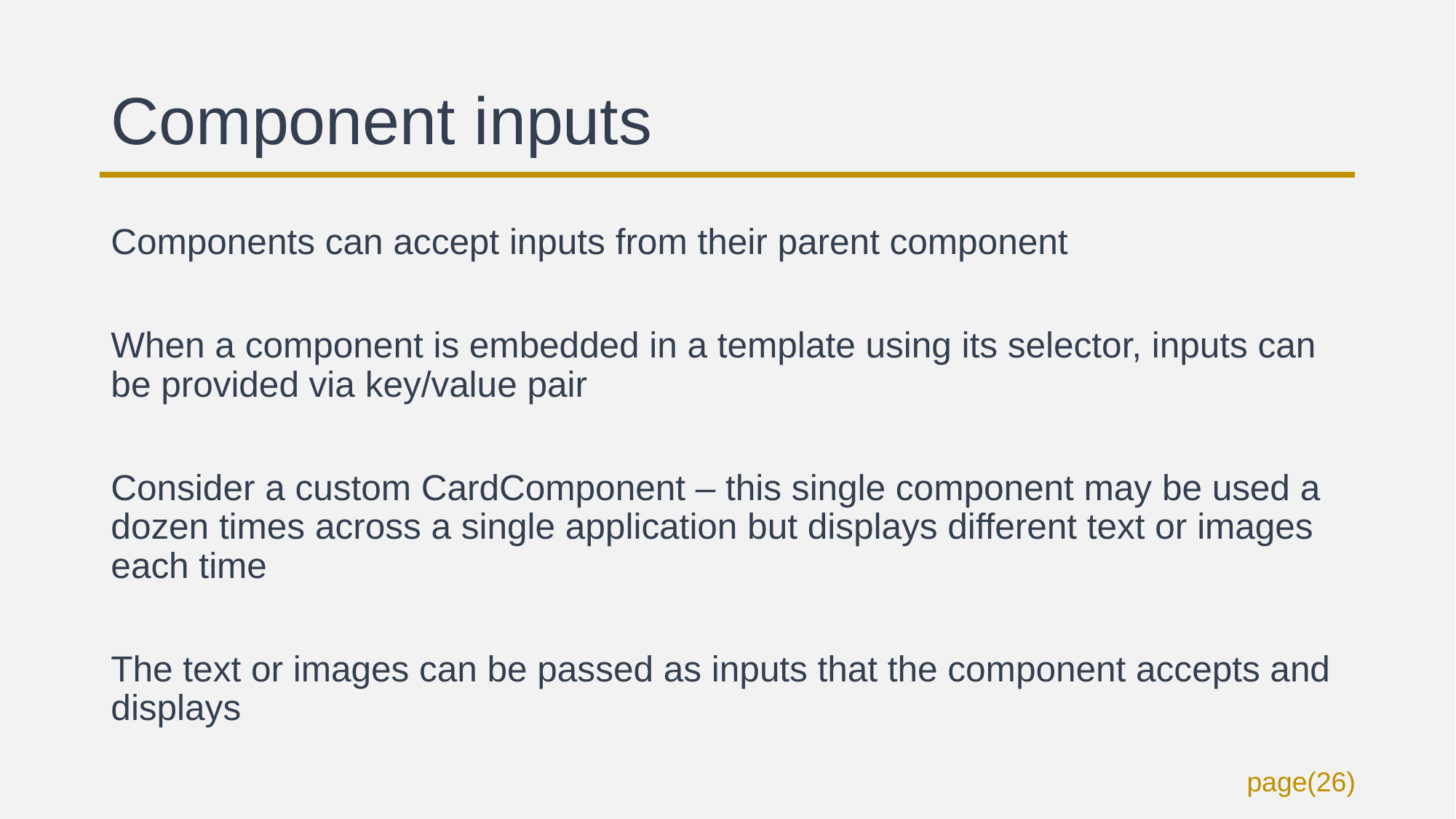

# Component inputs
Components can accept inputs from their parent component

When a component is embedded in a template using its selector, inputs can be provided via key/value pair

Consider a custom CardComponent – this single component may be used a dozen times across a single application but displays different text or images each time

The text or images can be passed as inputs that the component accepts and displays
page(26)